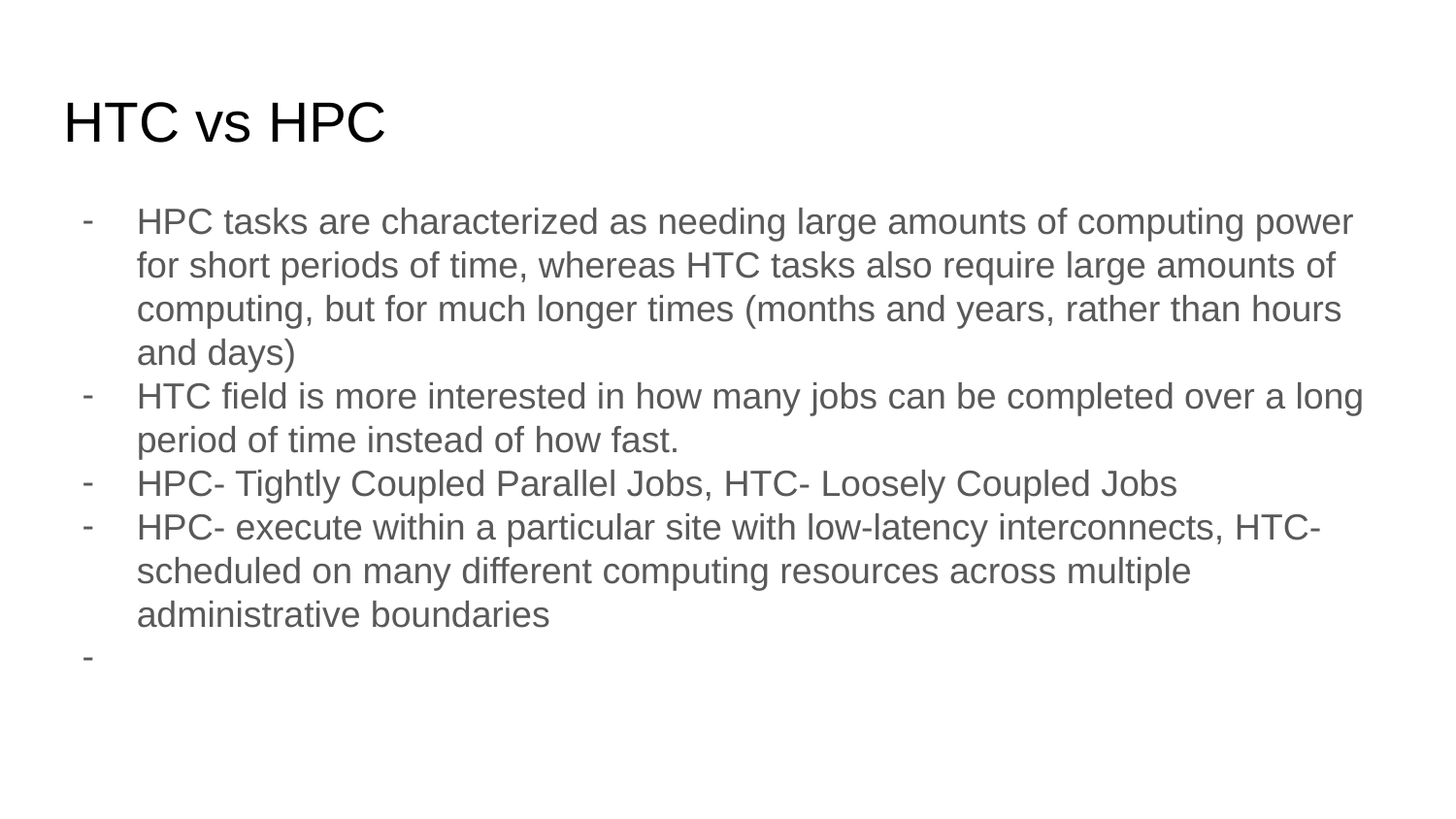

HTC vs HPC
HPC tasks are characterized as needing large amounts of computing power for short periods of time, whereas HTC tasks also require large amounts of computing, but for much longer times (months and years, rather than hours and days)
HTC field is more interested in how many jobs can be completed over a long period of time instead of how fast.
HPC- Tightly Coupled Parallel Jobs, HTC- Loosely Coupled Jobs
HPC- execute within a particular site with low-latency interconnects, HTC-scheduled on many different computing resources across multiple administrative boundaries